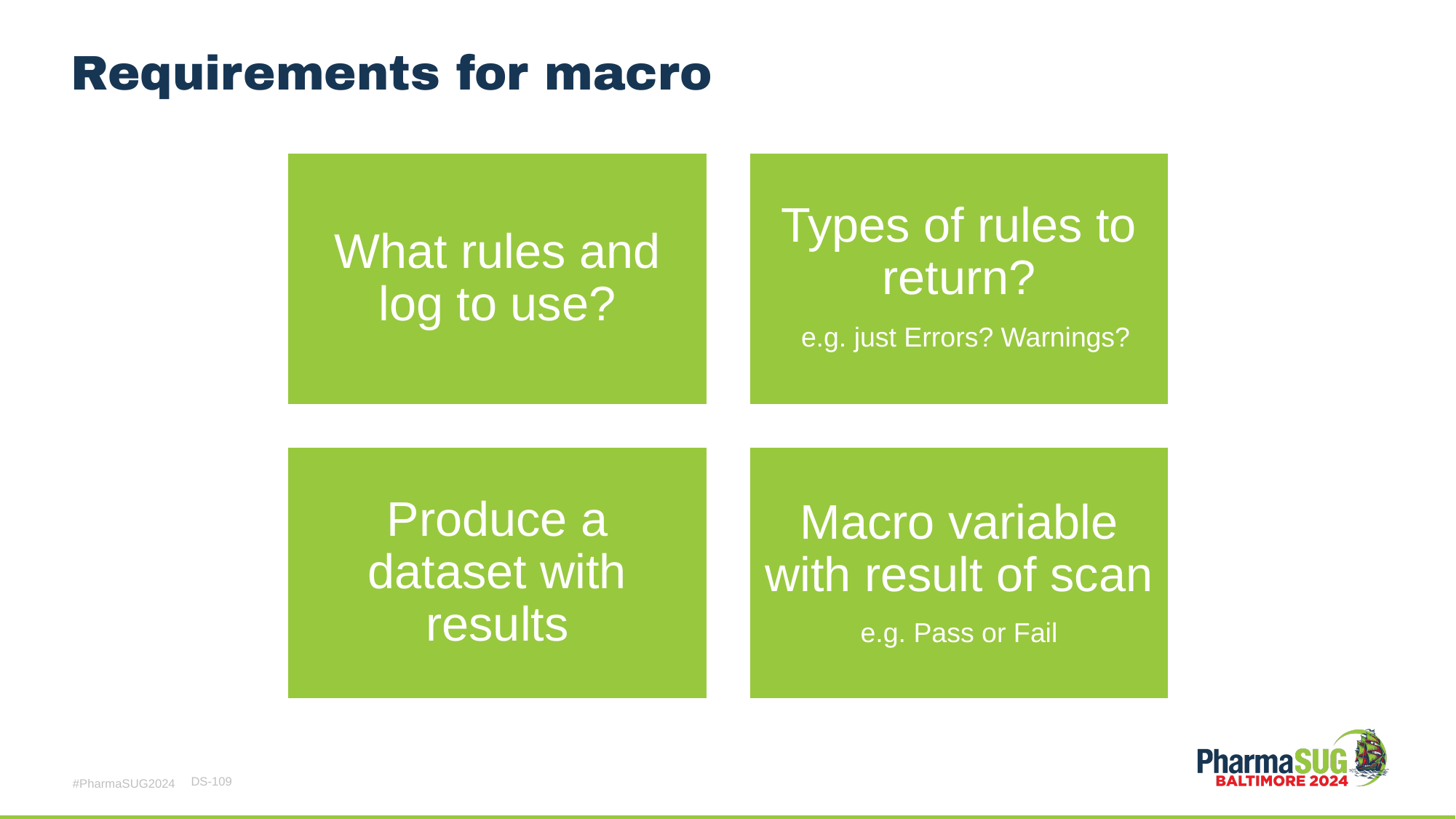

# Requirements for macro
What rules and log to use?
Types of rules to return?
 e.g. just Errors? Warnings?
Produce a dataset with results
Macro variable with result of scan
e.g. Pass or Fail
DS-109